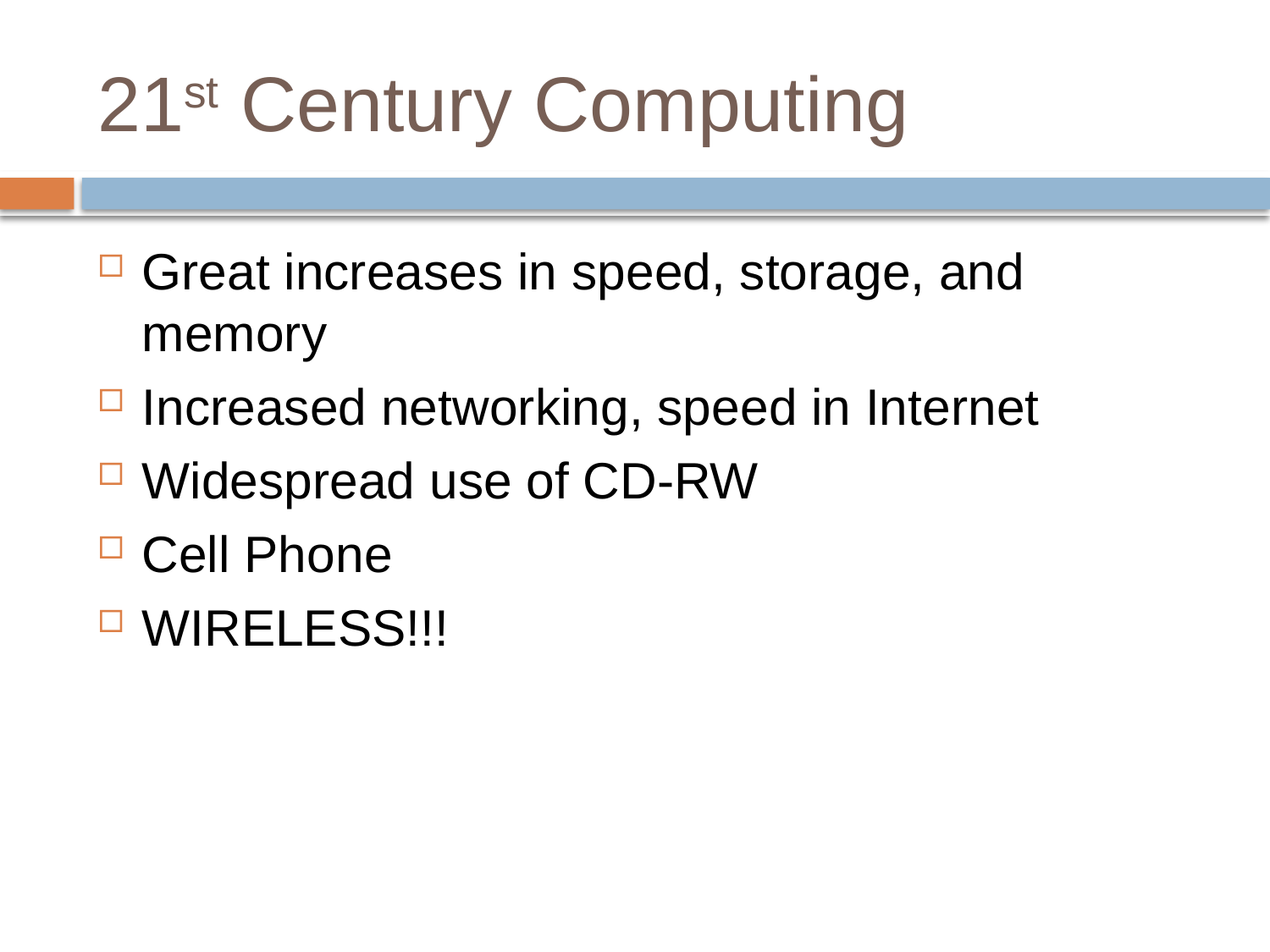

# 21st Century Computing
Great increases in speed, storage, and memory
Increased networking, speed in Internet
Widespread use of CD-RW
Cell Phone
WIRELESS!!!